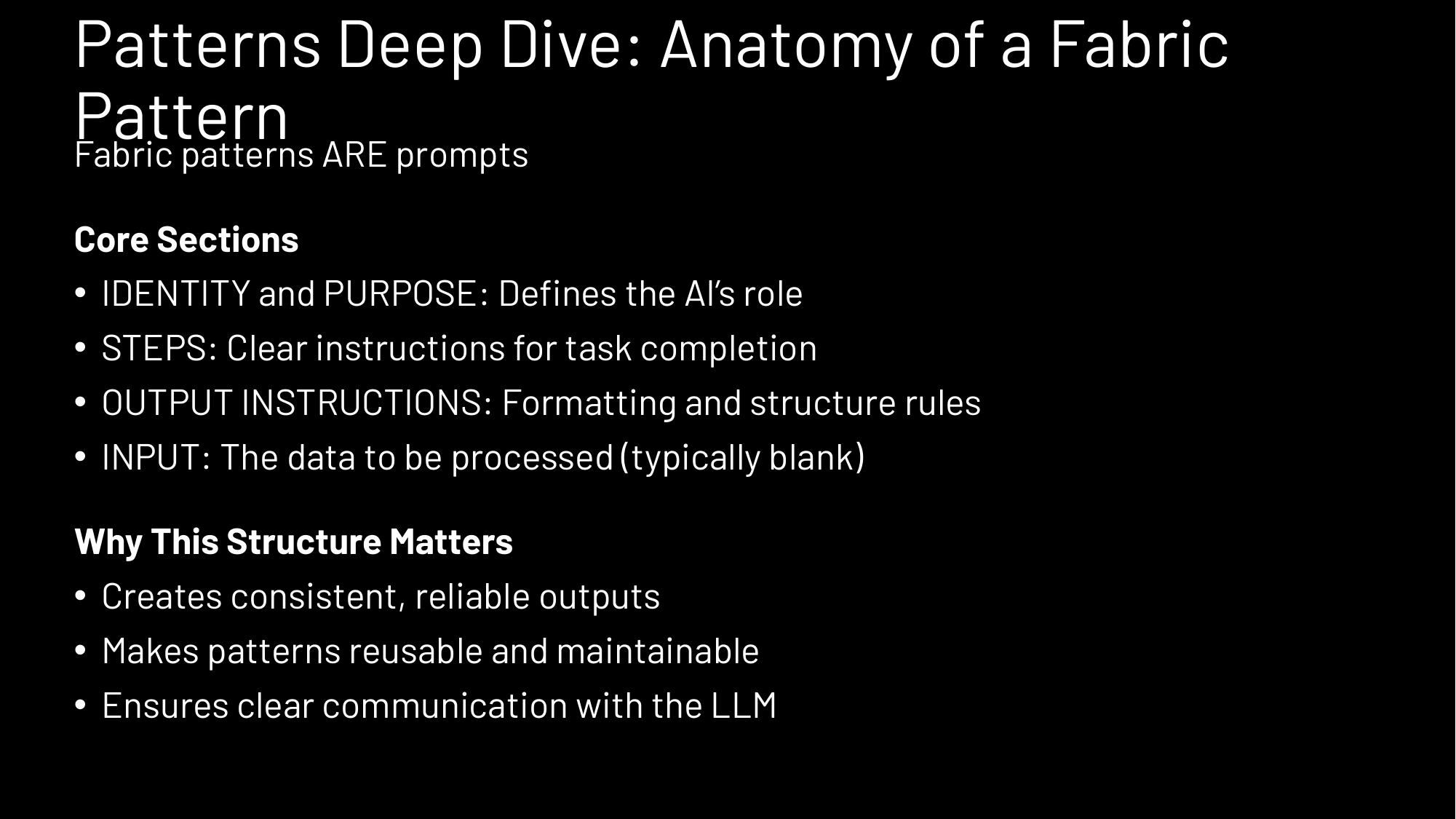

# Patterns Deep Dive: Anatomy of a Fabric Pattern
Fabric patterns ARE prompts
Core Sections
IDENTITY and PURPOSE: Defines the AI’s role
STEPS: Clear instructions for task completion
OUTPUT INSTRUCTIONS: Formatting and structure rules
INPUT: The data to be processed (typically blank)
Why This Structure Matters
Creates consistent, reliable outputs
Makes patterns reusable and maintainable
Ensures clear communication with the LLM